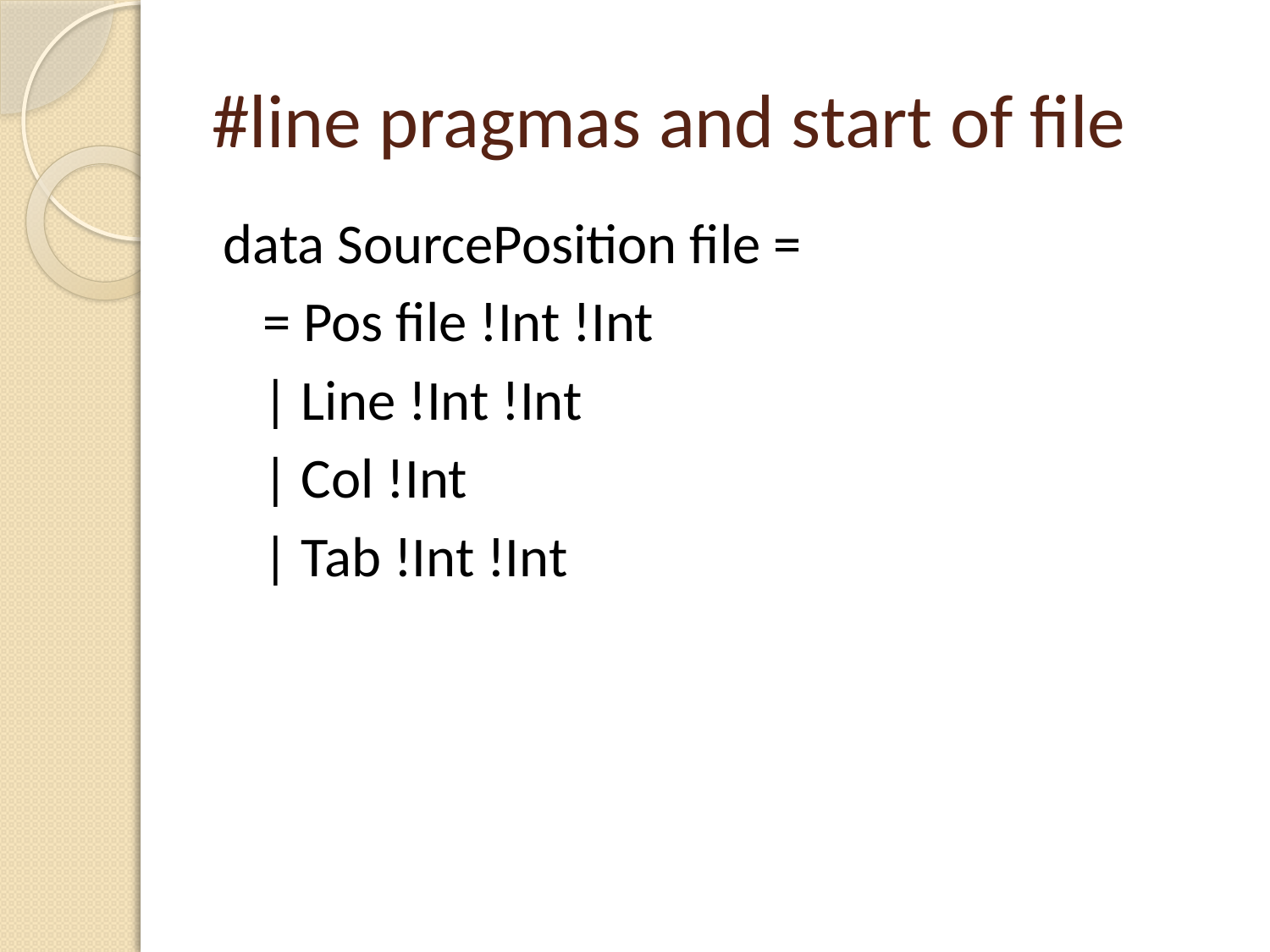

# #line pragmas and start of file
data SourcePosition file =
	= Pos file !Int !Int
	| Line !Int !Int
	| Col !Int
	| Tab !Int !Int